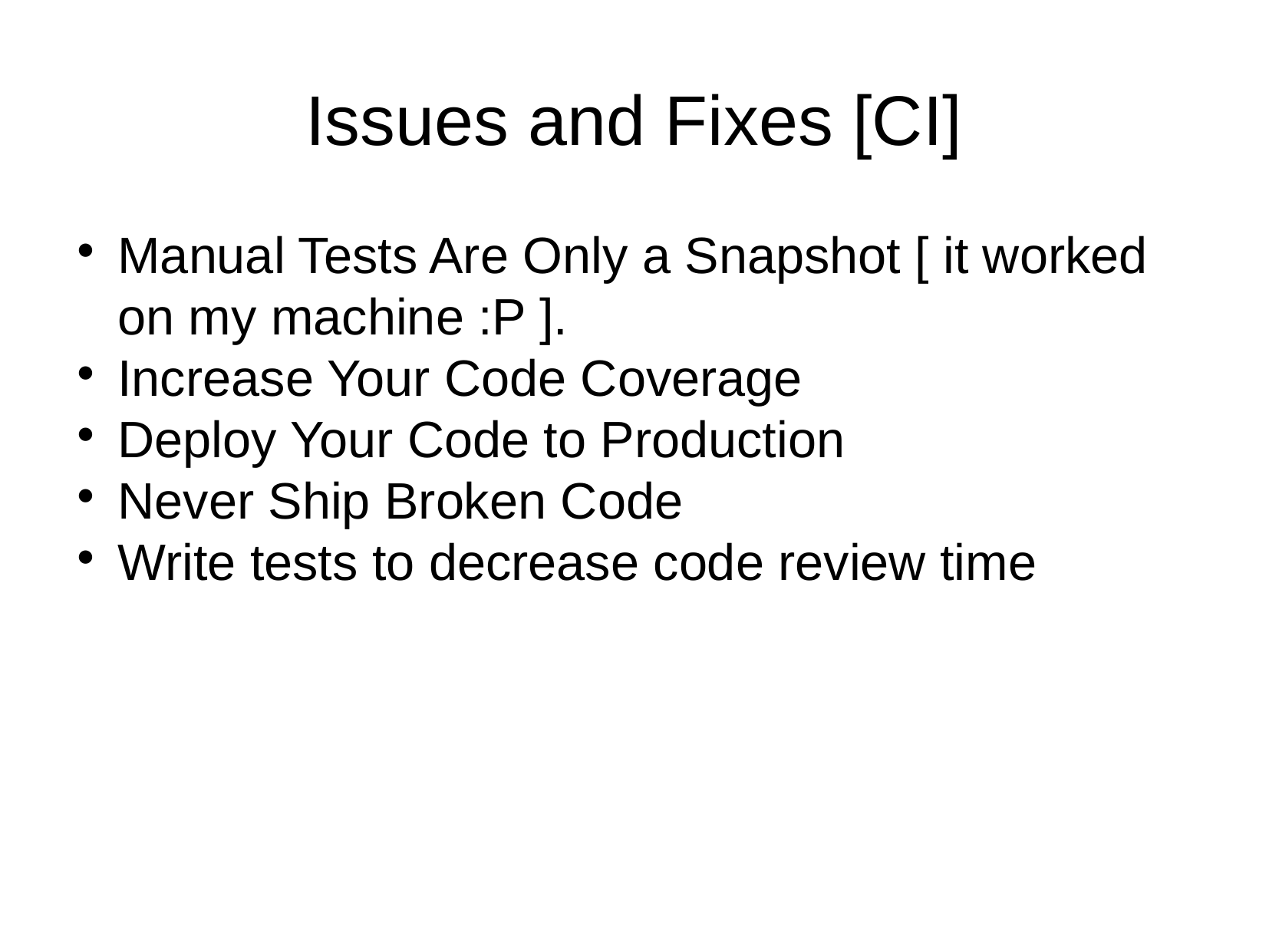

Issues and Fixes [CI]
Manual Tests Are Only a Snapshot [ it worked on my machine :P ].
Increase Your Code Coverage
Deploy Your Code to Production
Never Ship Broken Code
Write tests to decrease code review time